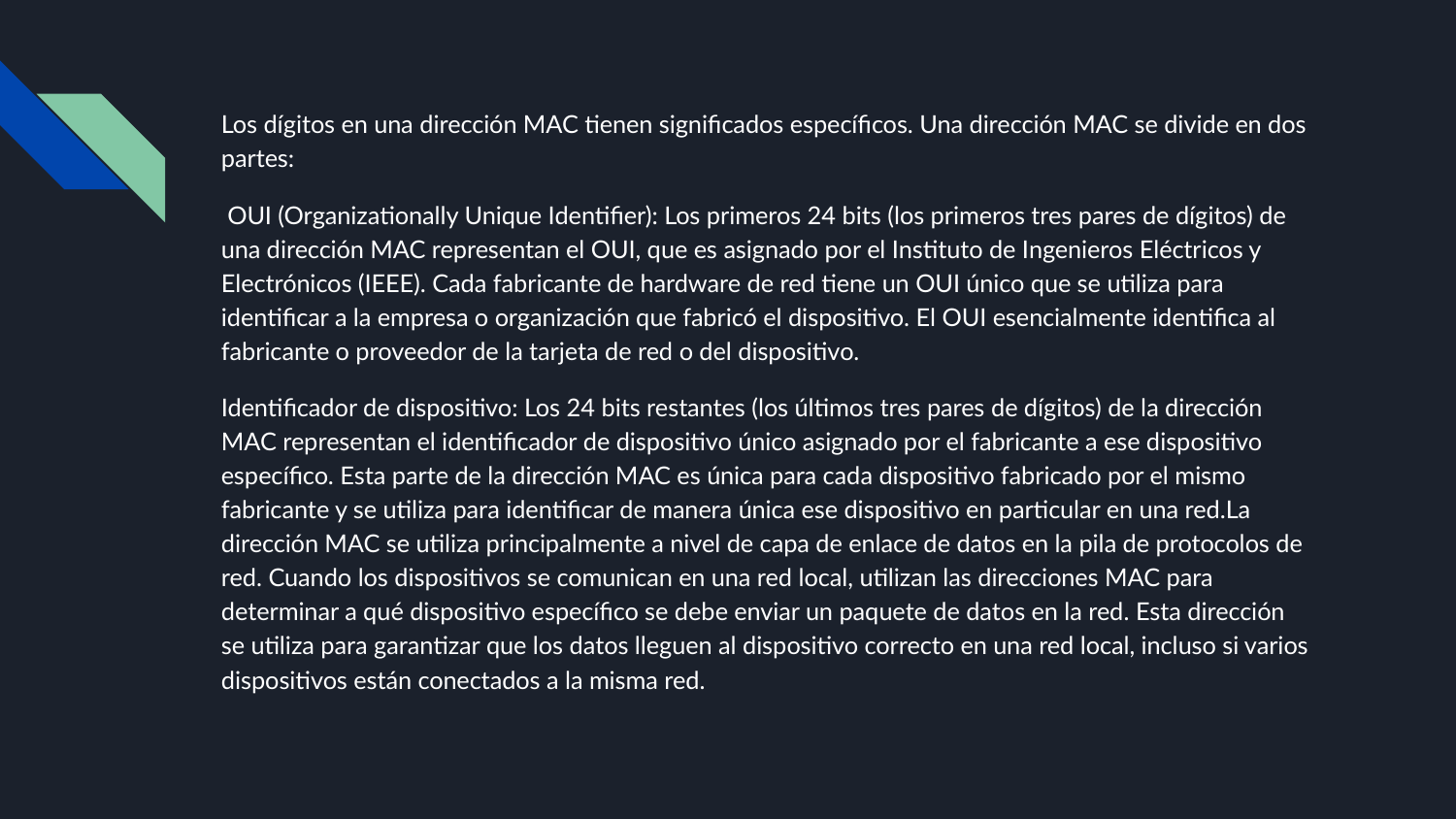

Los dígitos en una dirección MAC tienen significados específicos. Una dirección MAC se divide en dos partes:
 OUI (Organizationally Unique Identifier): Los primeros 24 bits (los primeros tres pares de dígitos) de una dirección MAC representan el OUI, que es asignado por el Instituto de Ingenieros Eléctricos y Electrónicos (IEEE). Cada fabricante de hardware de red tiene un OUI único que se utiliza para identificar a la empresa o organización que fabricó el dispositivo. El OUI esencialmente identifica al fabricante o proveedor de la tarjeta de red o del dispositivo.
Identificador de dispositivo: Los 24 bits restantes (los últimos tres pares de dígitos) de la dirección MAC representan el identificador de dispositivo único asignado por el fabricante a ese dispositivo específico. Esta parte de la dirección MAC es única para cada dispositivo fabricado por el mismo fabricante y se utiliza para identificar de manera única ese dispositivo en particular en una red.La dirección MAC se utiliza principalmente a nivel de capa de enlace de datos en la pila de protocolos de red. Cuando los dispositivos se comunican en una red local, utilizan las direcciones MAC para determinar a qué dispositivo específico se debe enviar un paquete de datos en la red. Esta dirección se utiliza para garantizar que los datos lleguen al dispositivo correcto en una red local, incluso si varios dispositivos están conectados a la misma red.